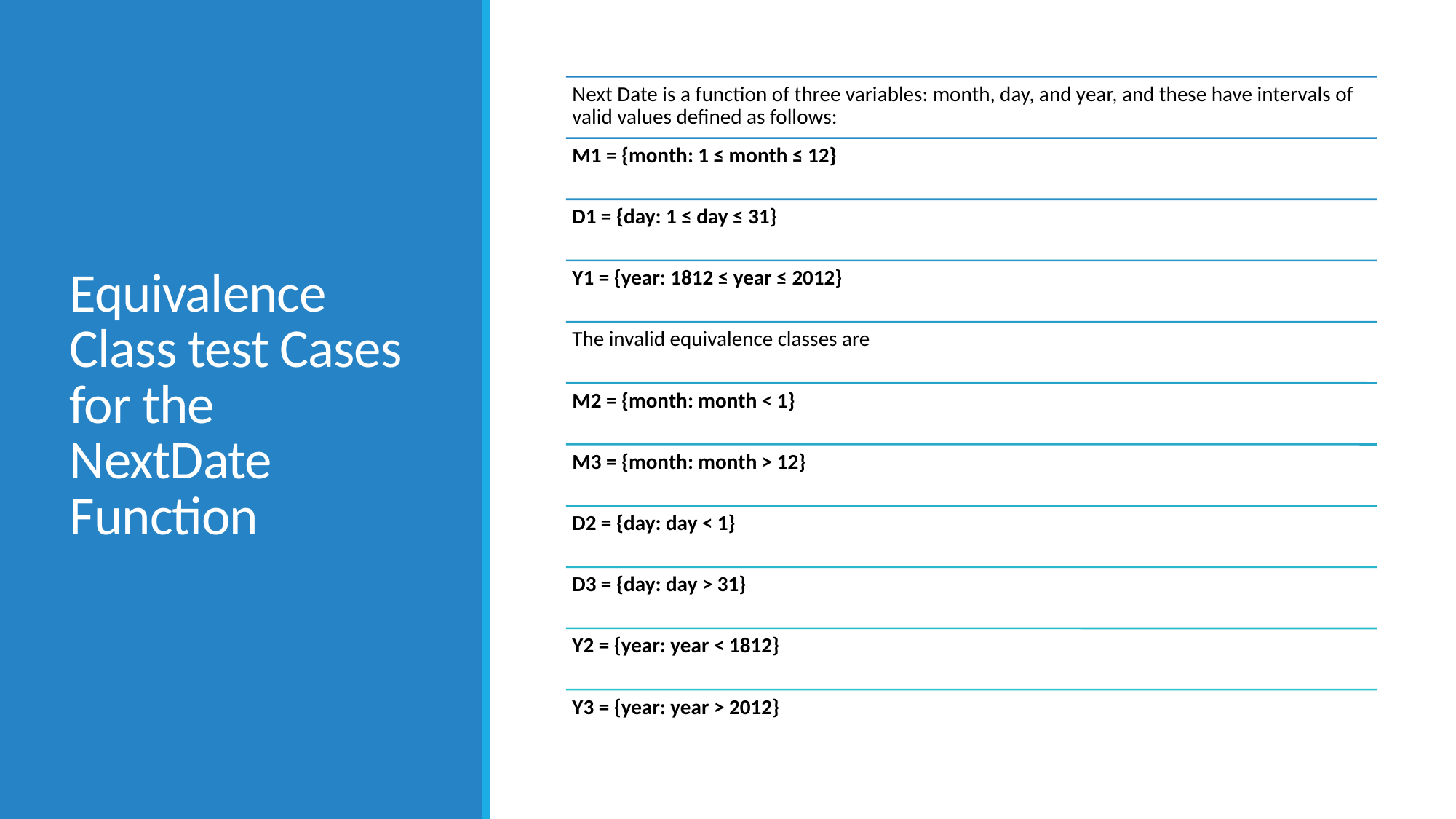

# Equivalence Class test Cases for the NextDate Function
Next Date is a function of three variables: month, day, and year, and these have intervals of valid values defined as follows:
M1 = {month: 1 ≤ month ≤ 12}
D1 = {day: 1 ≤ day ≤ 31}
Y1 = {year: 1812 ≤ year ≤ 2012}
The invalid equivalence classes are
M2 = {month: month < 1}
M3 = {month: month > 12}
D2 = {day: day < 1}
D3 = {day: day > 31}
Y2 = {year: year < 1812}
Y3 = {year: year > 2012}